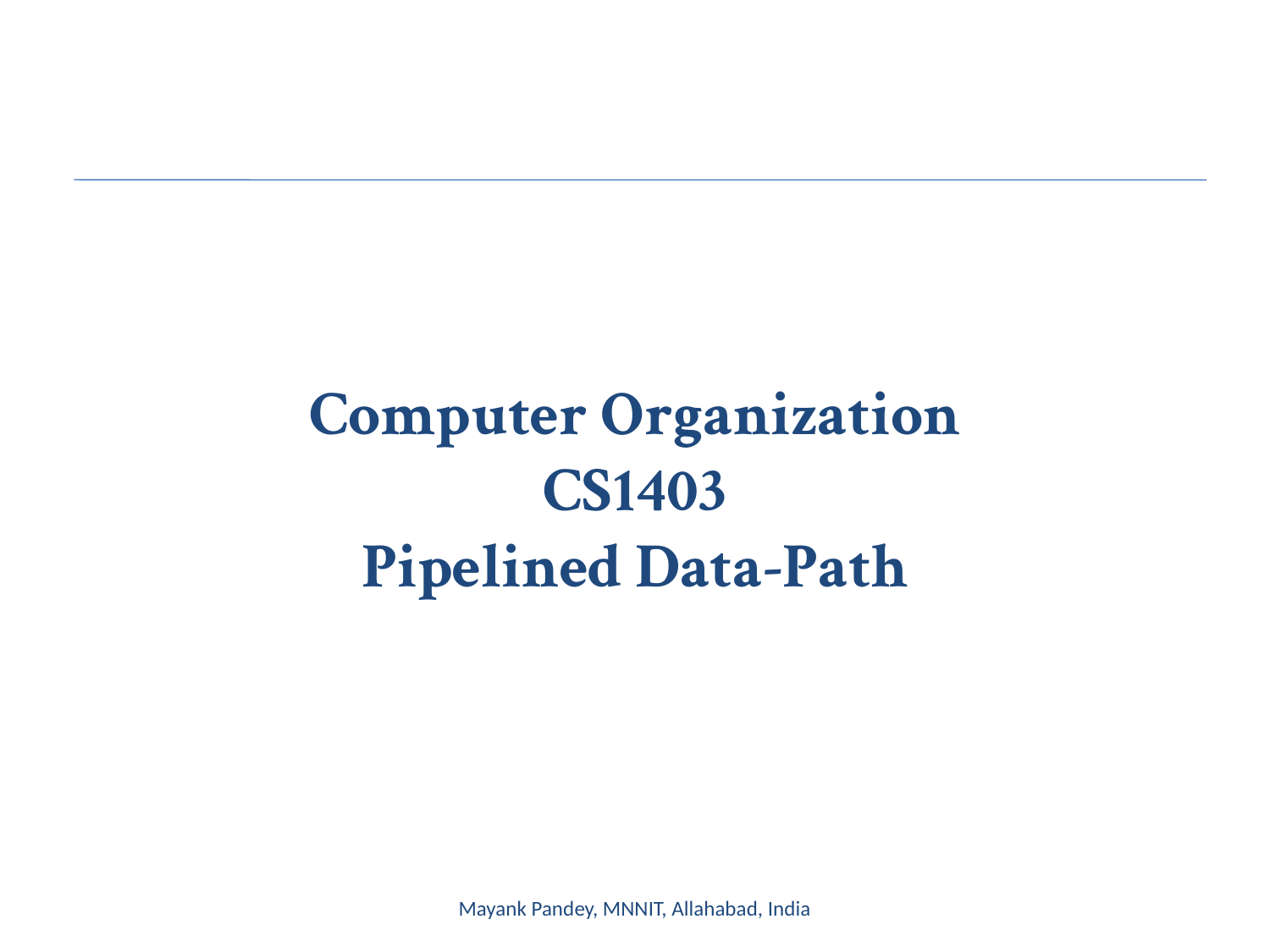

Computer Organization
CS1403
Pipelined Data-Path
Mayank Pandey, MNNIT, Allahabad, India